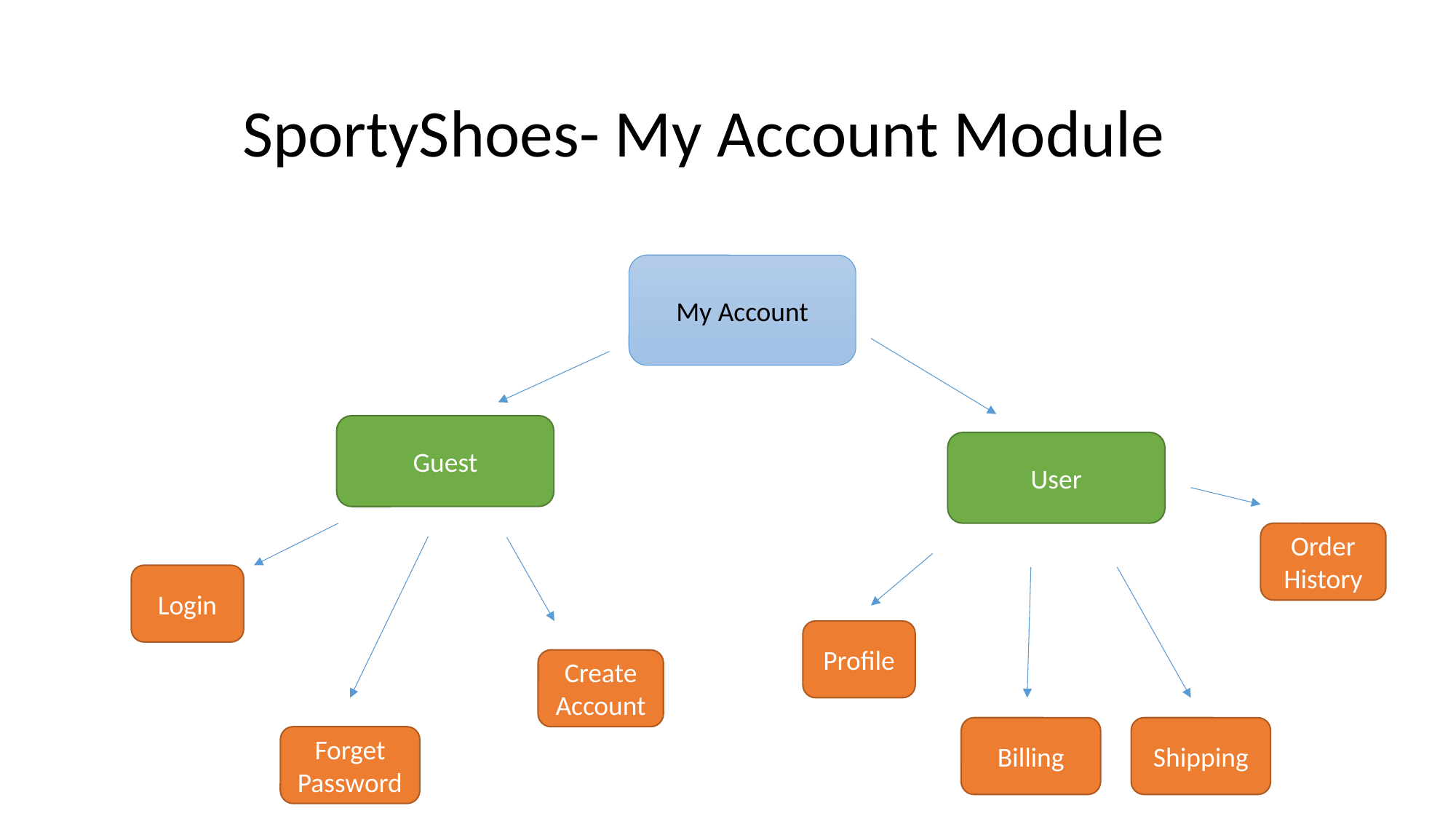

# SportyShoes- My Account Module
My Account
Guest
User
Order History
Login
Profile
Create Account
Billing
Shipping
Forget Password